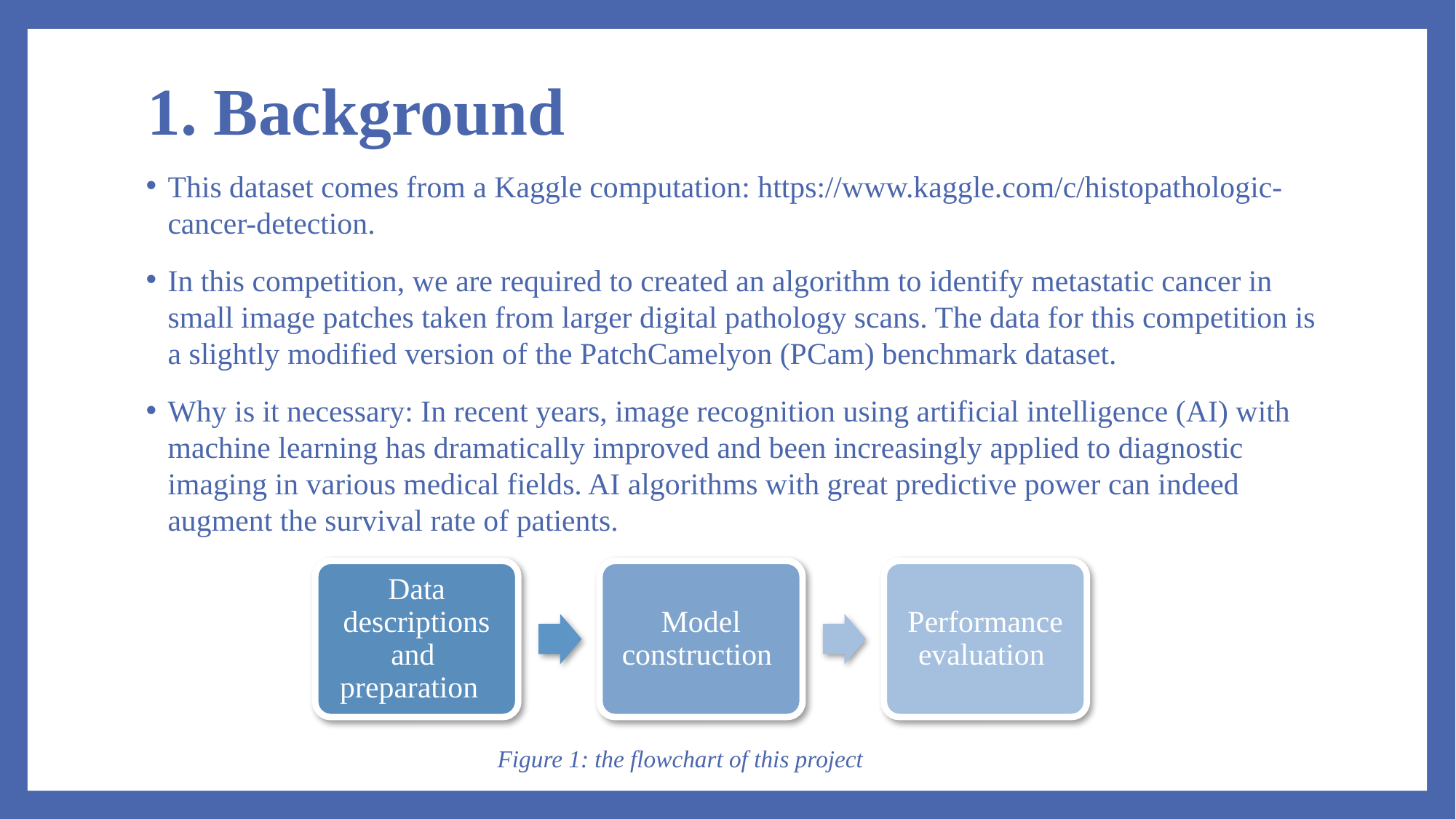

# 1. Background
This dataset comes from a Kaggle computation: https://www.kaggle.com/c/histopathologic-cancer-detection.
In this competition, we are required to created an algorithm to identify metastatic cancer in small image patches taken from larger digital pathology scans. The data for this competition is a slightly modified version of the PatchCamelyon (PCam) benchmark dataset.
Why is it necessary: In recent years, image recognition using artificial intelligence (AI) with machine learning has dramatically improved and been increasingly applied to diagnostic imaging in various medical fields. AI algorithms with great predictive power can indeed augment the survival rate of patients.

Data descriptions and  preparation
Model construction
Performance evaluation

Figure 1: the flowchart of this project